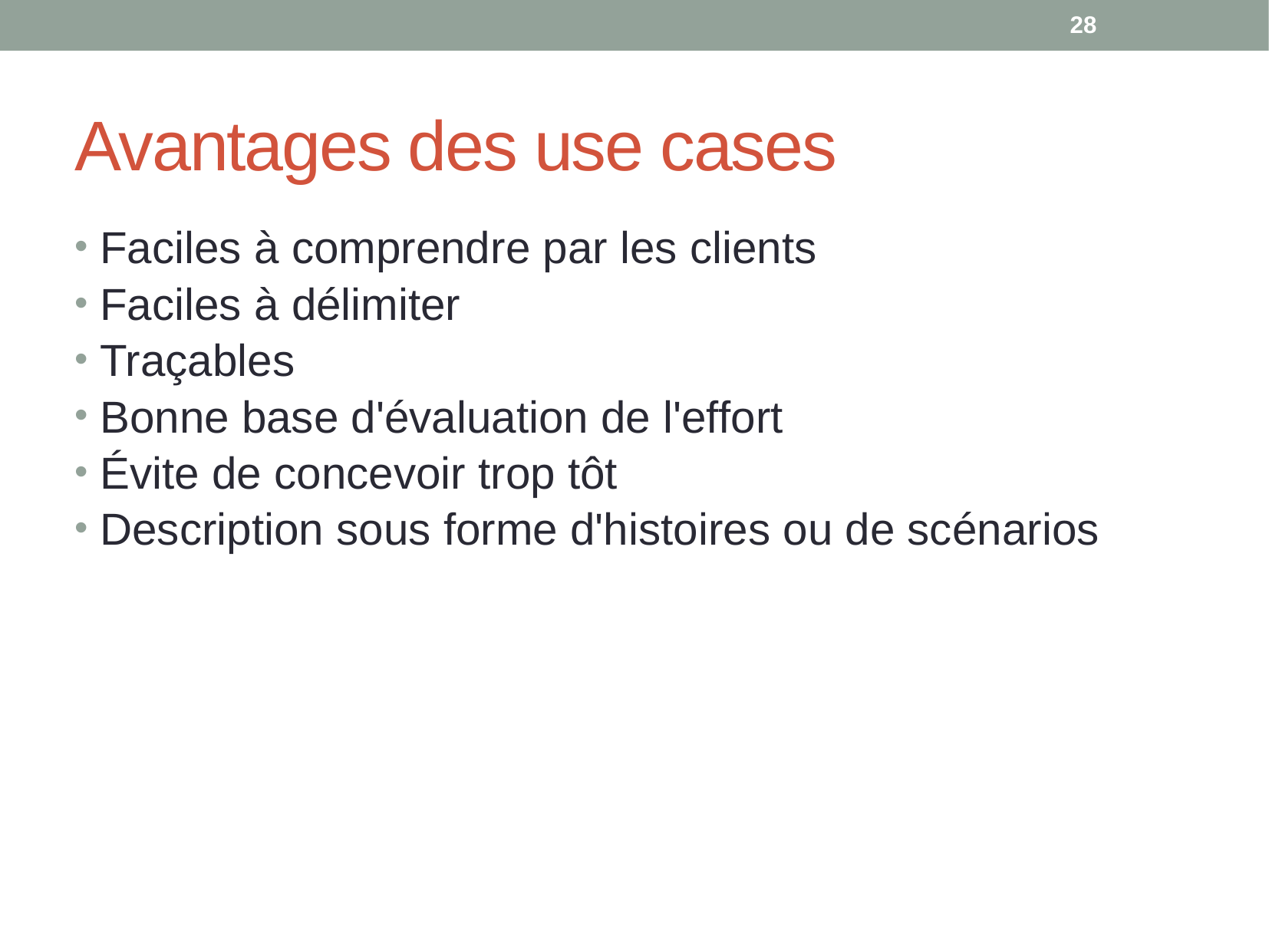

28
# Avantages des use cases
Faciles à comprendre par les clients
Faciles à délimiter
Traçables
Bonne base d'évaluation de l'effort
Évite de concevoir trop tôt
Description sous forme d'histoires ou de scénarios